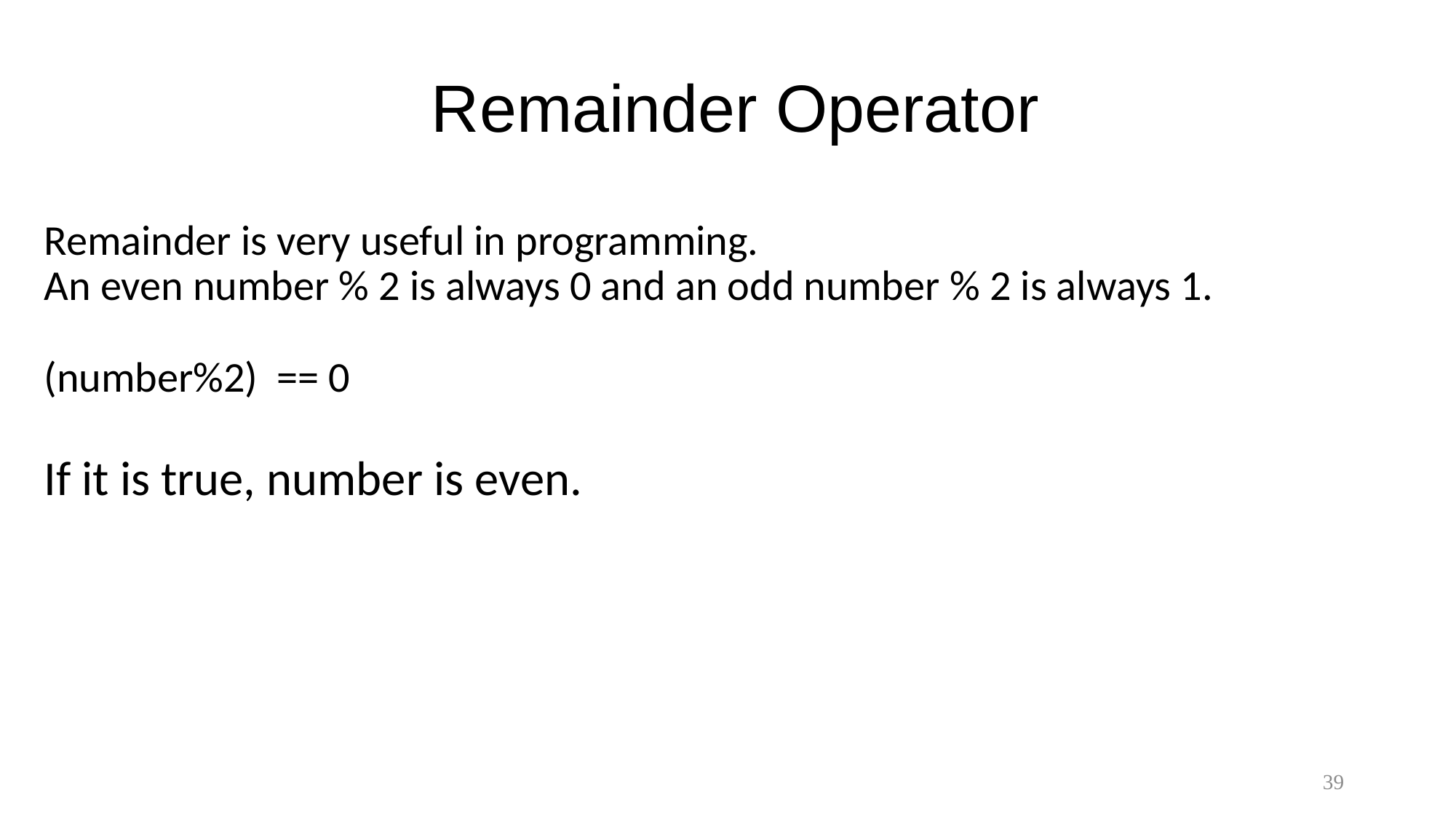

# Remainder Operator
Remainder is very useful in programming.
An even number % 2 is always 0 and an odd number % 2 is always 1.

(number%2)  == 0

If it is true, number is even.

39